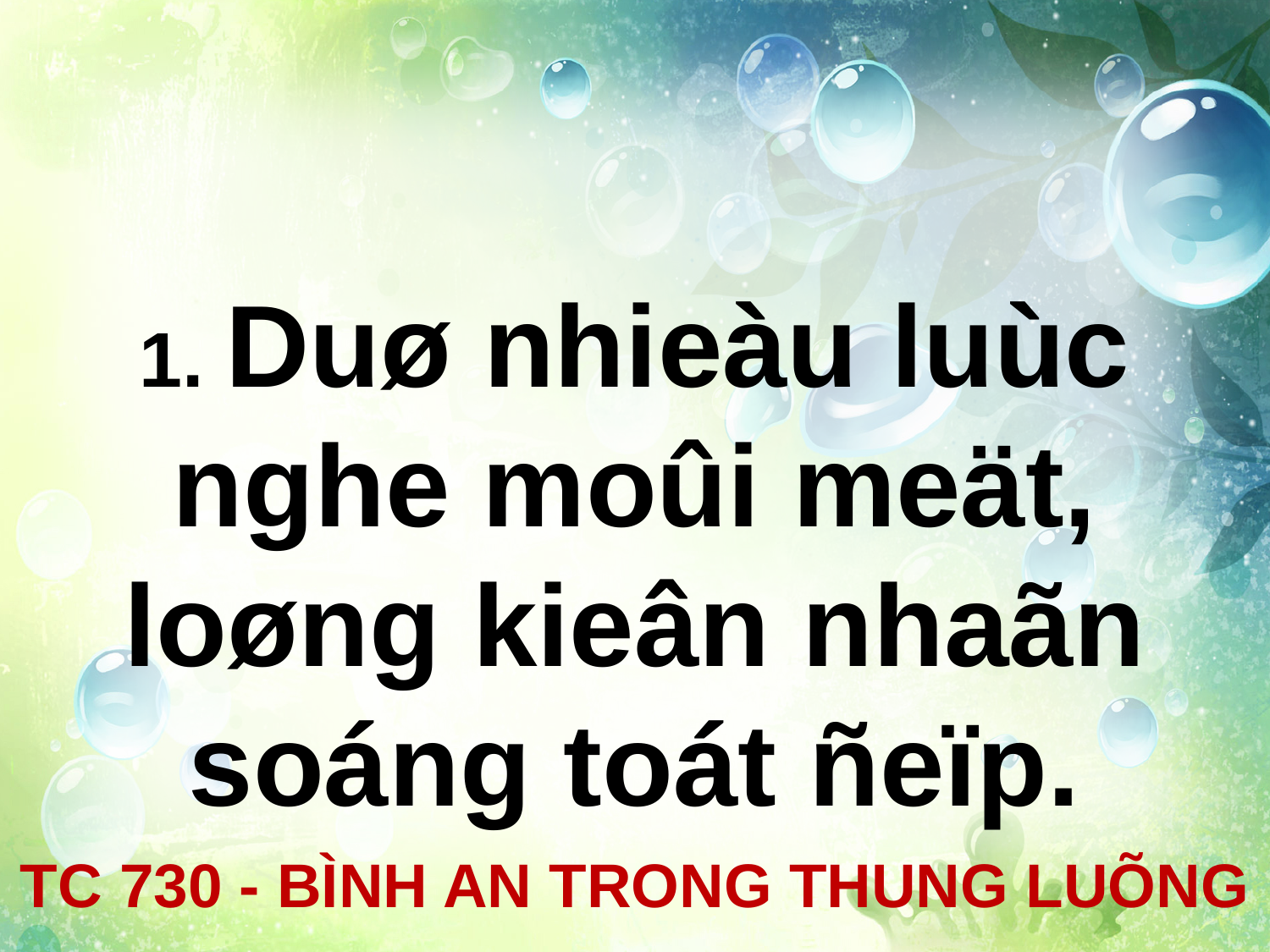

1. Duø nhieàu luùc nghe moûi meät, loøng kieân nhaãn soáng toát ñeïp.
TC 730 - BÌNH AN TRONG THUNG LUÕNG